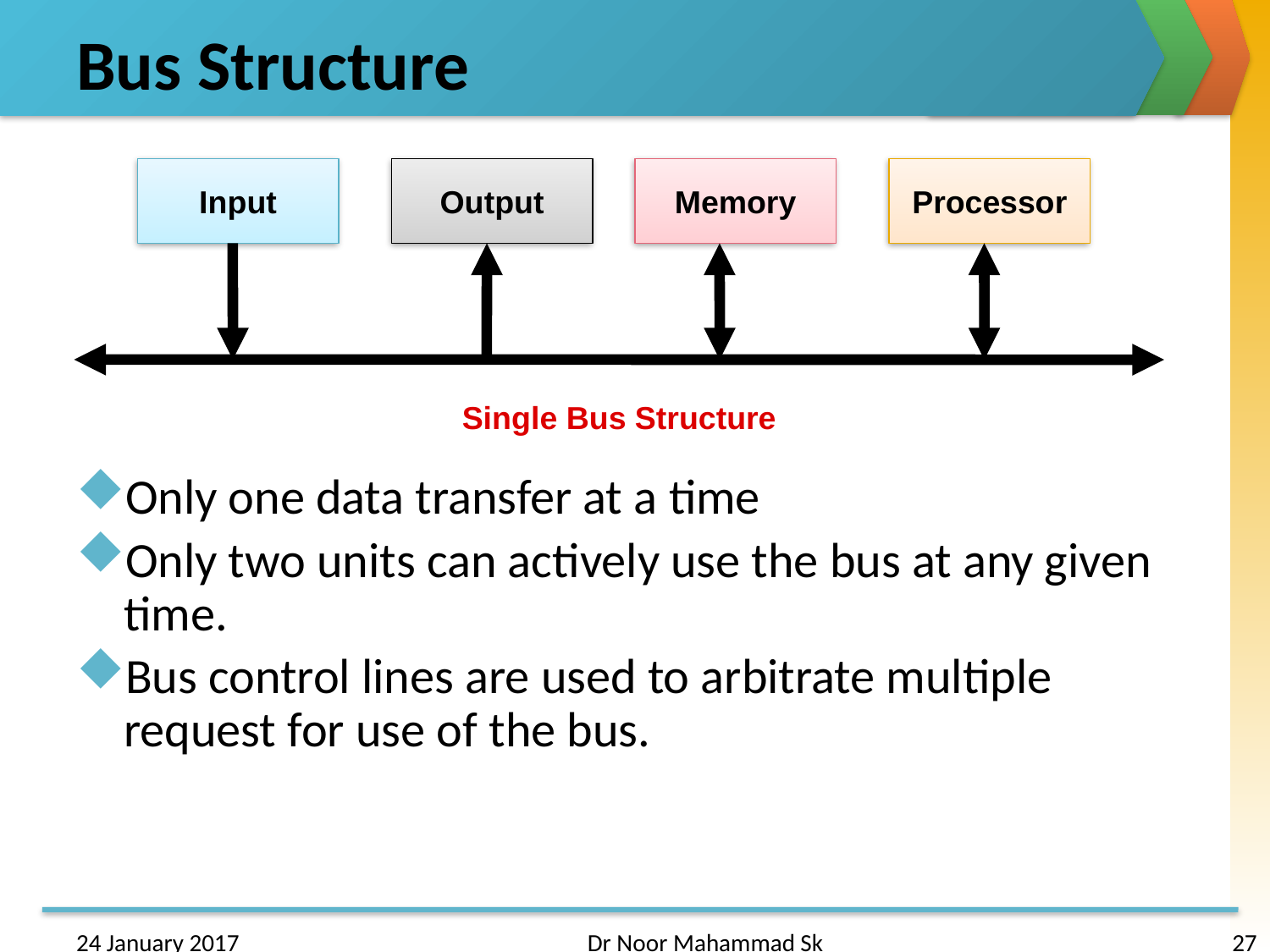

# Bus Structure
Input
Output
Memory
Processor

Single Bus Structure
Only one data transfer at a time
Only two units can actively use the bus at any given time.
Bus control lines are used to arbitrate multiple request for use of the bus.

24 January 2017
Dr Noor Mahammad Sk
27